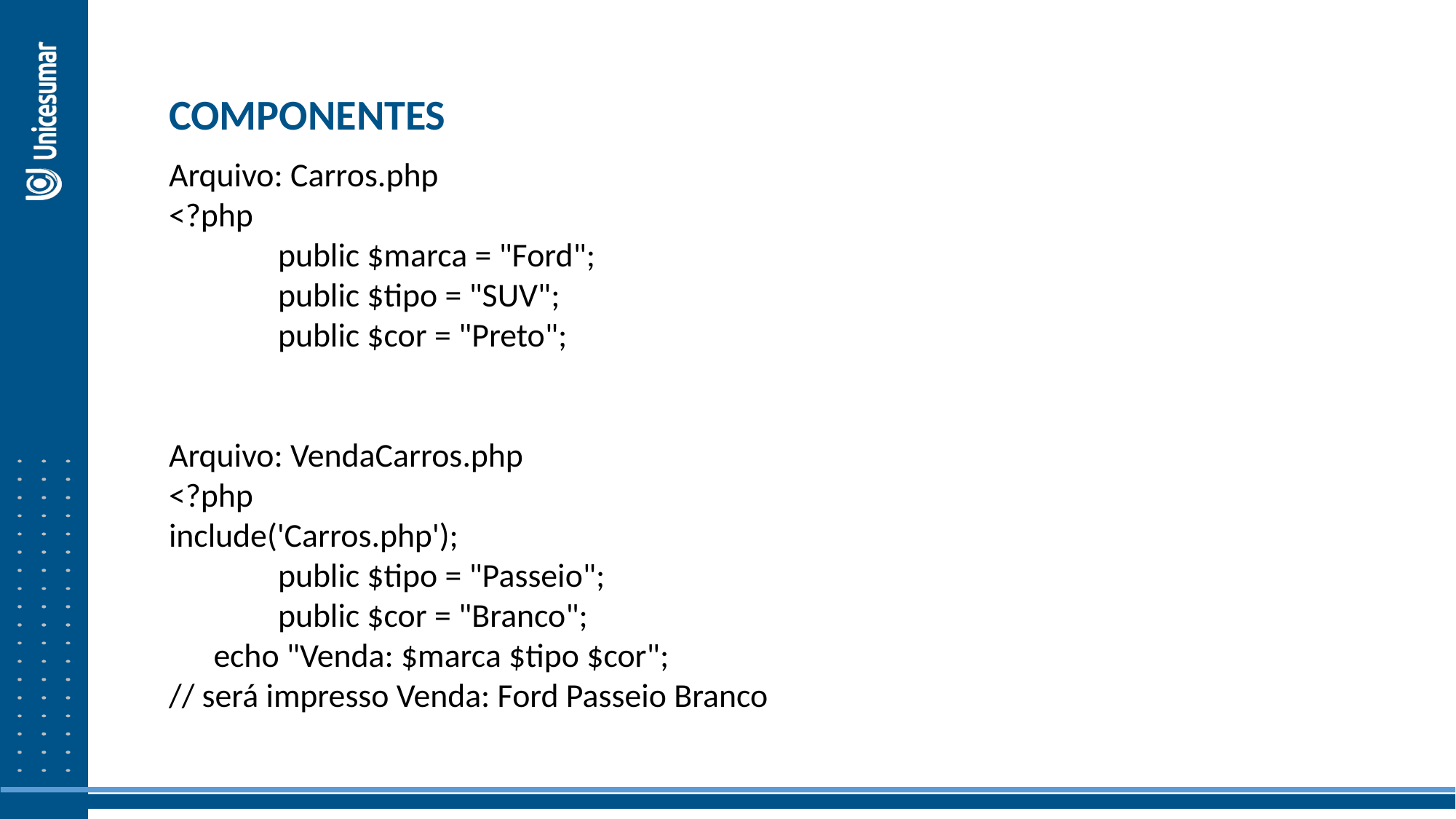

COMPONENTES
Arquivo: Carros.php
<?php
	public $marca = "Ford";
	public $tipo = "SUV";
	public $cor = "Preto";

Arquivo: VendaCarros.php
<?php
include('Carros.php');
	public $tipo = "Passeio";
	public $cor = "Branco";
      echo "Venda: $marca $tipo $cor";
// será impresso Venda: Ford Passeio Branco